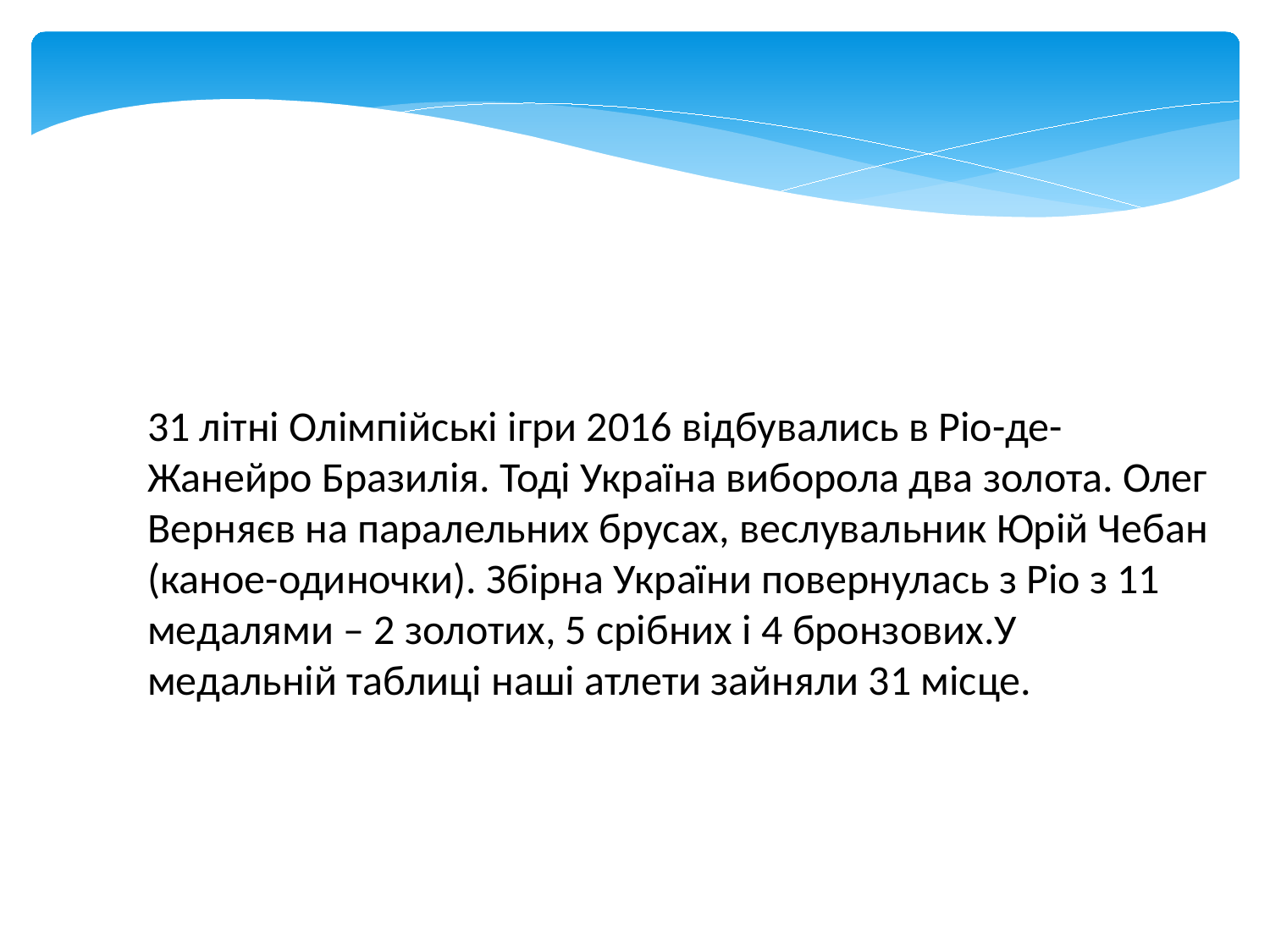

31 літні Олімпійські ігри 2016 відбувались в Ріо-де-Жанейро Бразилія. Тоді Україна виборола два золота. Олег Верняєв на паралельних брусах, веслувальник Юрій Чебан (каное-одиночки). Збірна України повернулась з Ріо з 11 медалями – 2 золотих, 5 срібних і 4 бронзових.У медальній таблиці наші атлети зайняли 31 місце.